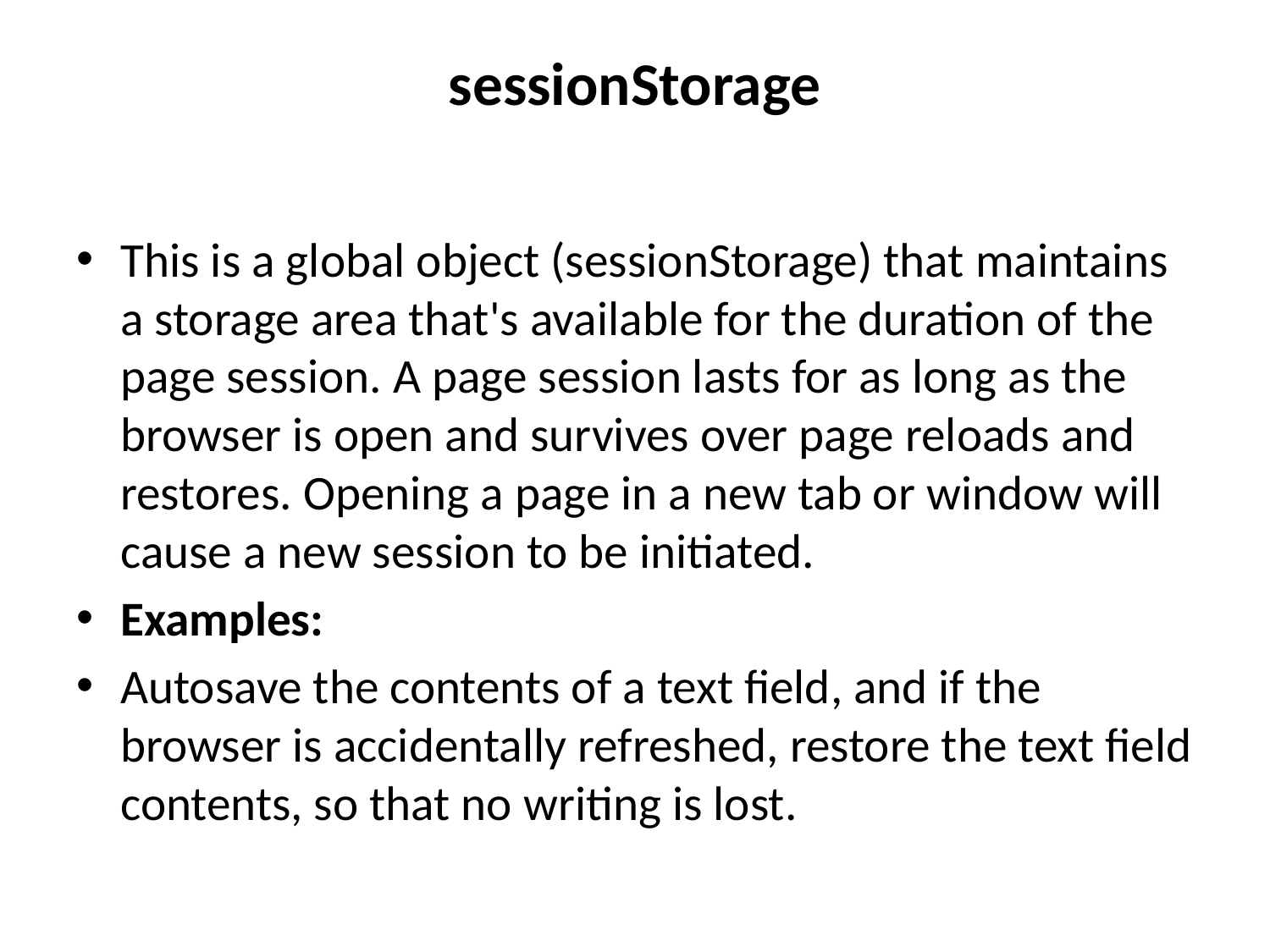

# sessionStorage
This is a global object (sessionStorage) that maintains a storage area that's available for the duration of the page session. A page session lasts for as long as the browser is open and survives over page reloads and restores. Opening a page in a new tab or window will cause a new session to be initiated.
Examples:
Autosave the contents of a text field, and if the browser is accidentally refreshed, restore the text field contents, so that no writing is lost.